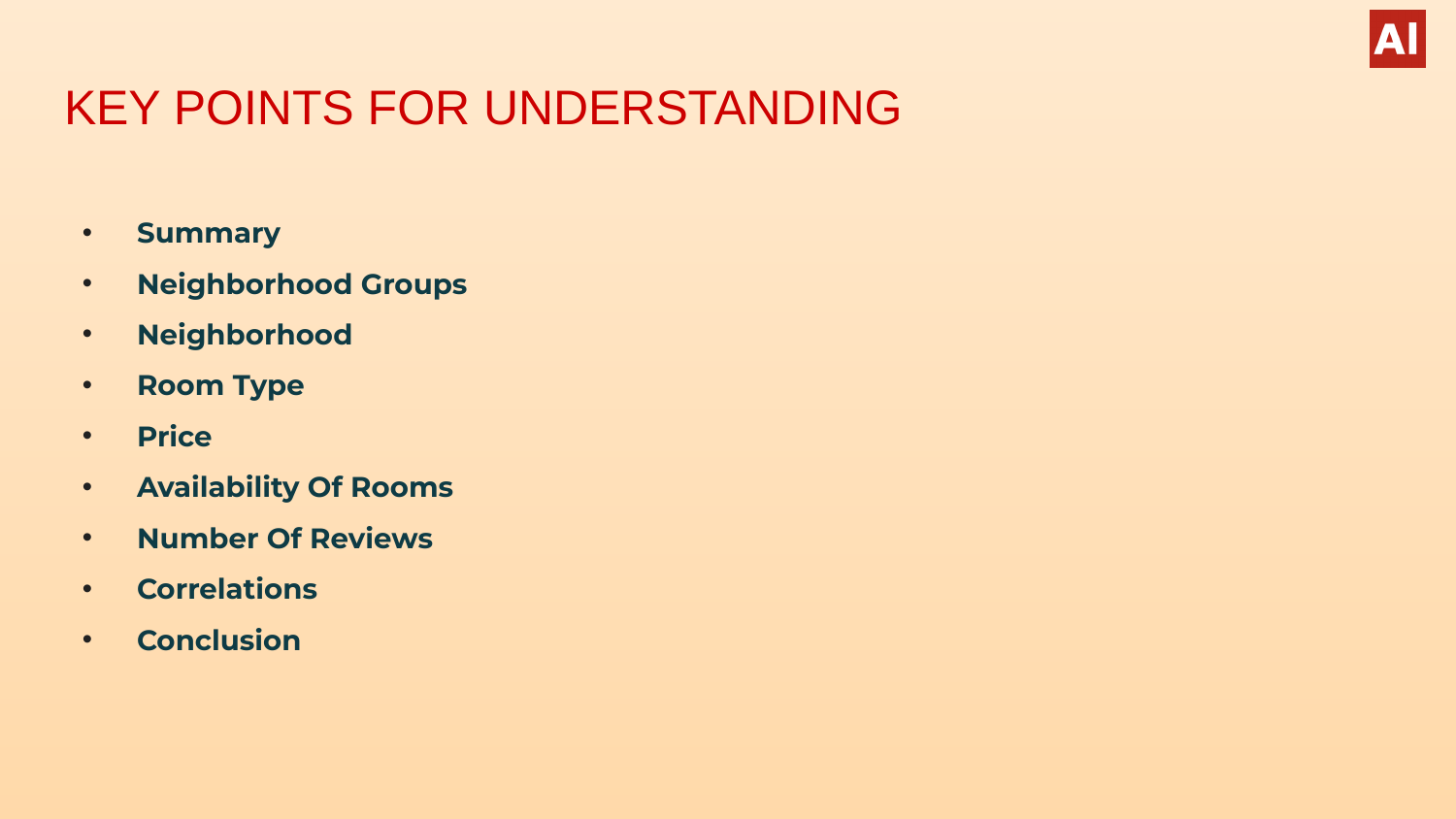

# KEY POINTS FOR UNDERSTANDING
Summary
Neighborhood Groups
Neighborhood
Room Type
Price
Availability Of Rooms
Number Of Reviews
Correlations
Conclusion